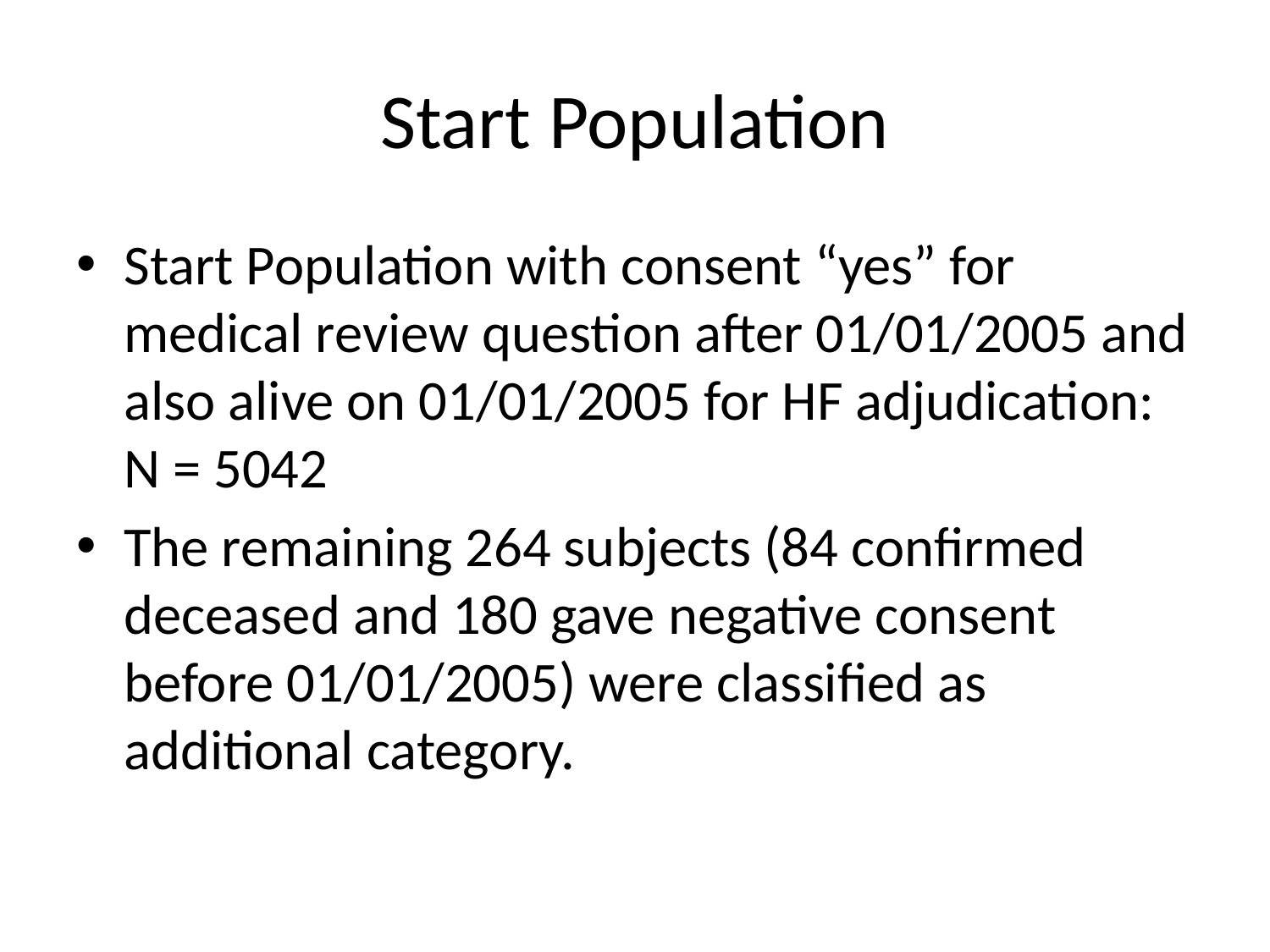

# Start Population
Start Population with consent “yes” for medical review question after 01/01/2005 and also alive on 01/01/2005 for HF adjudication: N = 5042
The remaining 264 subjects (84 confirmed deceased and 180 gave negative consent before 01/01/2005) were classified as additional category.